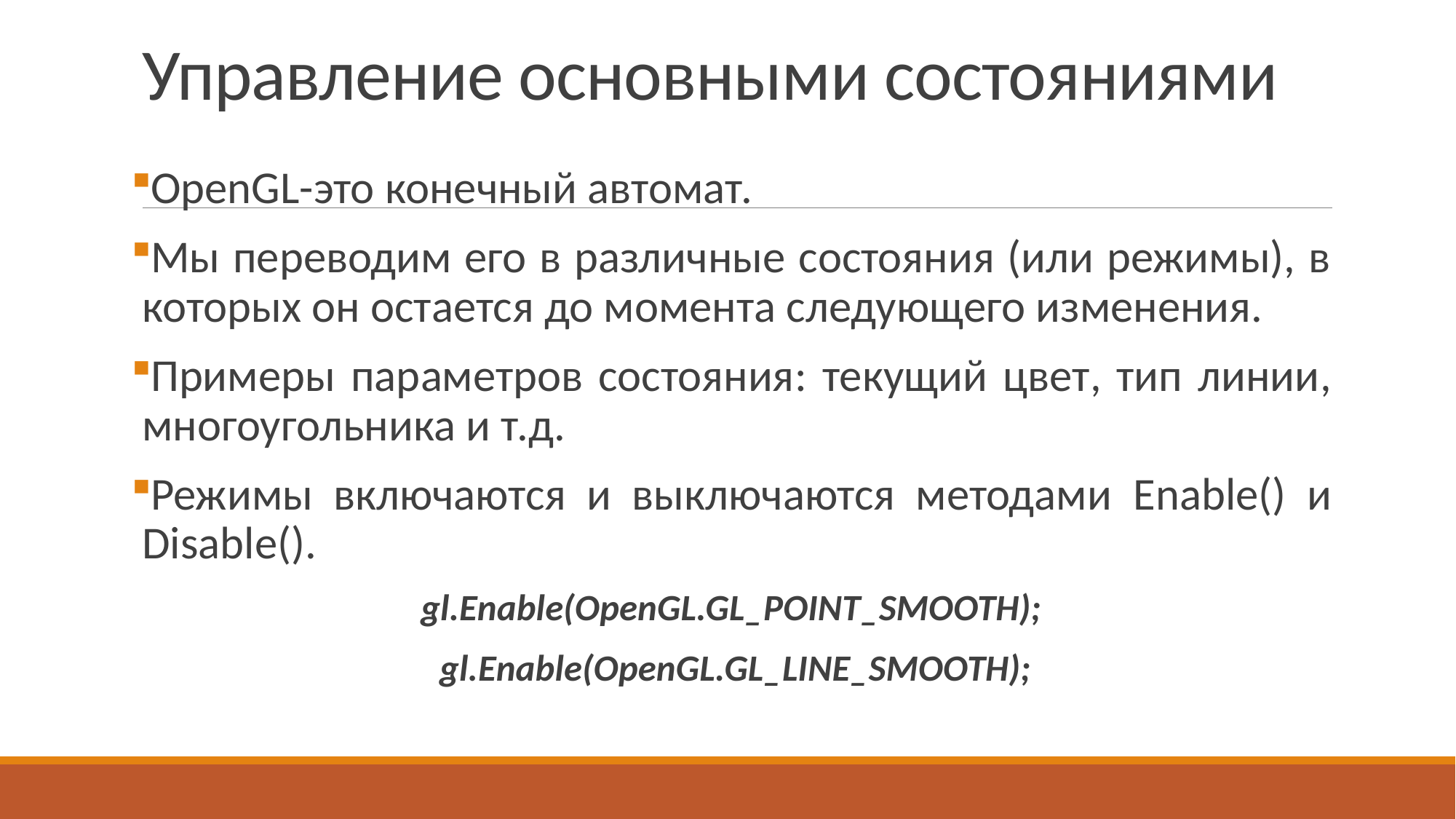

# Управление основными состояниями
OpenGL-это конечный автомат.
Мы переводим его в различные состояния (или режимы), в которых он остается до момента следующего изменения.
Примеры параметров состояния: текущий цвет, тип линии, многоугольника и т.д.
Режимы включаются и выключаются методами Enable() и Disable().
gl.Enable(OpenGL.GL_POINT_SMOOTH);
 gl.Enable(OpenGL.GL_LINE_SMOOTH);